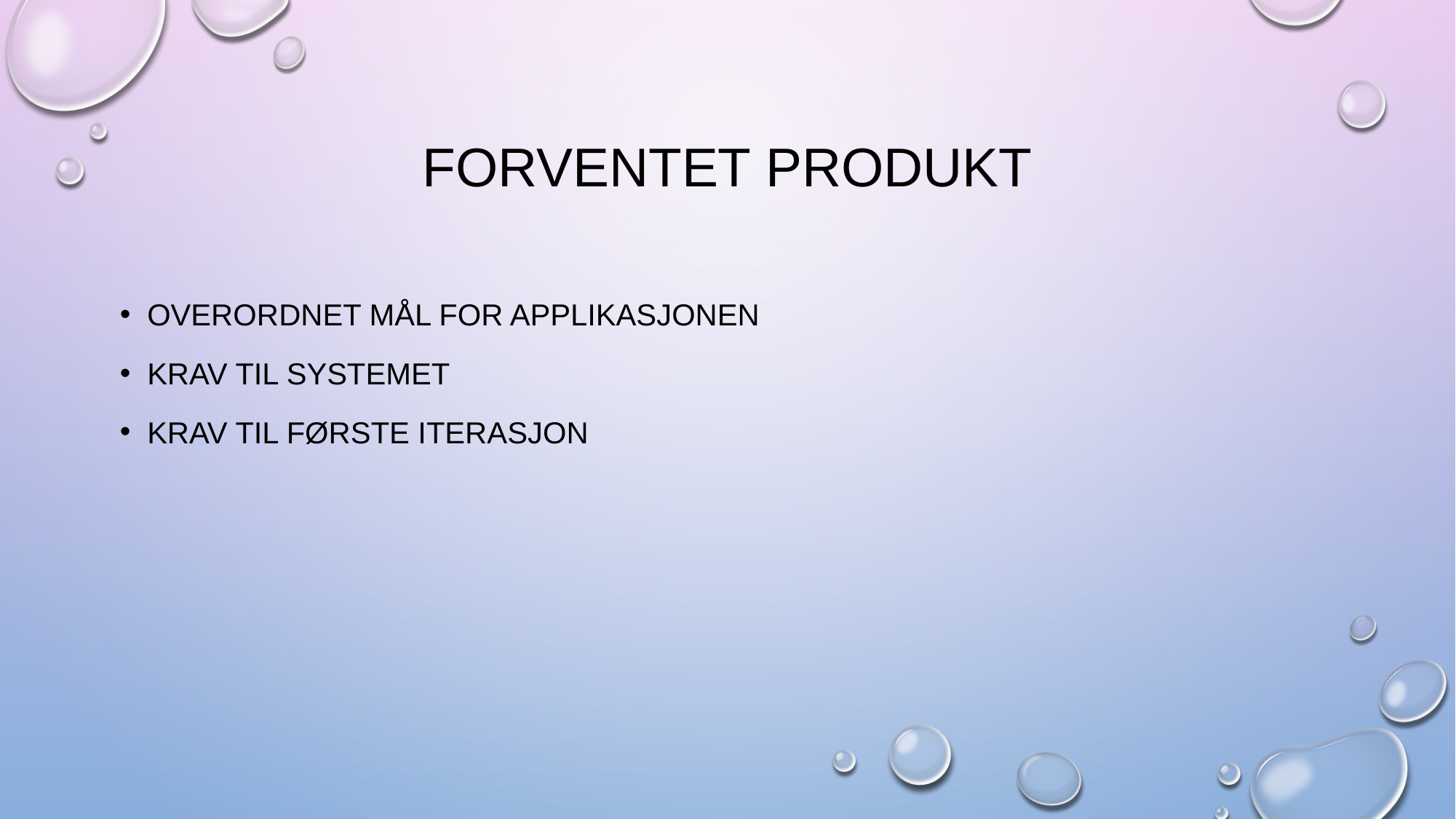

# forventet produkt
overordnet mål for applikasjonen
Krav til systemet
Krav til første iterasjon